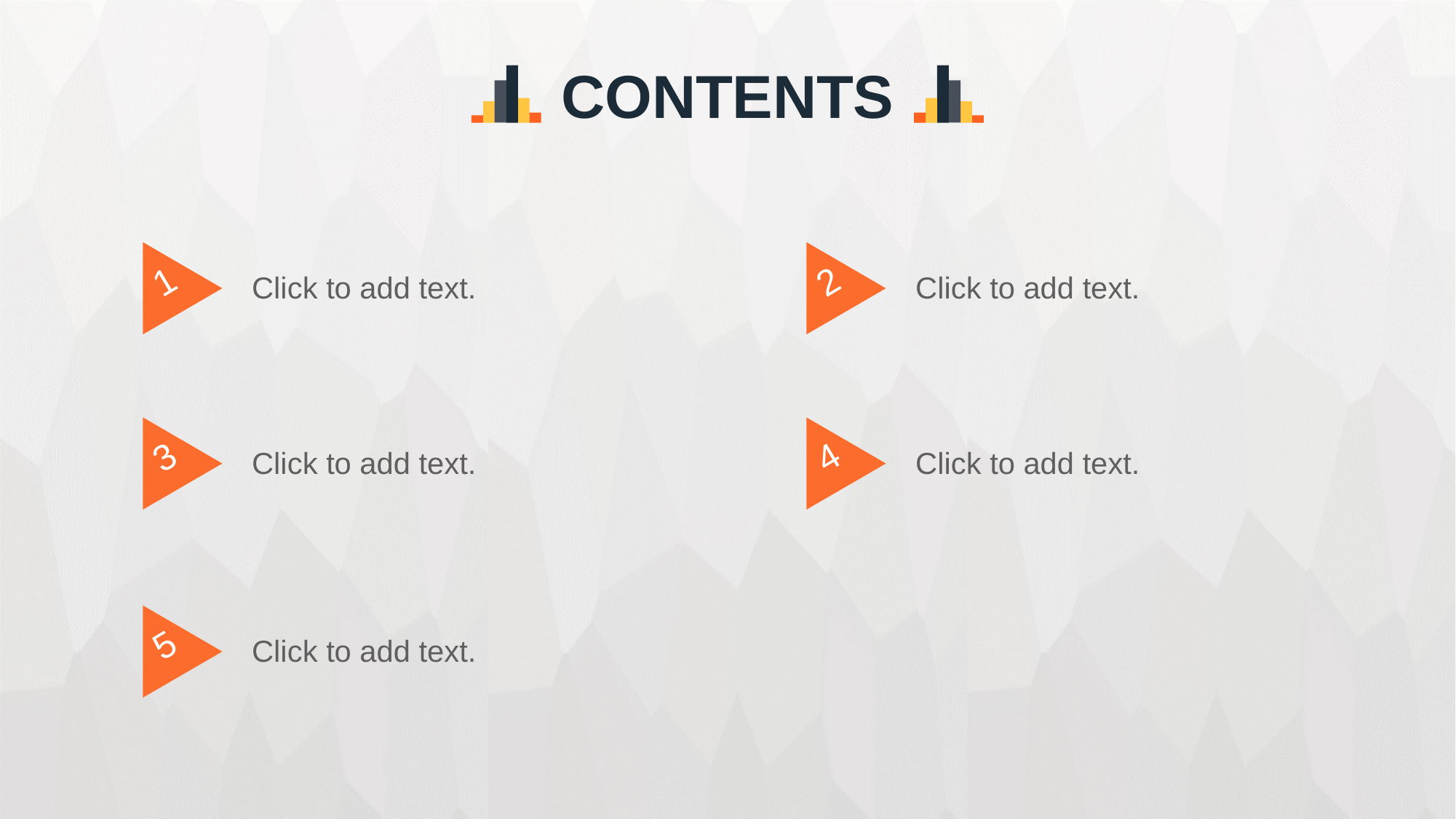

CONTENTS

1
Click to add text.
2
Click to add text.
4
Click to add text.
3
Click to add text.
5
Click to add text.